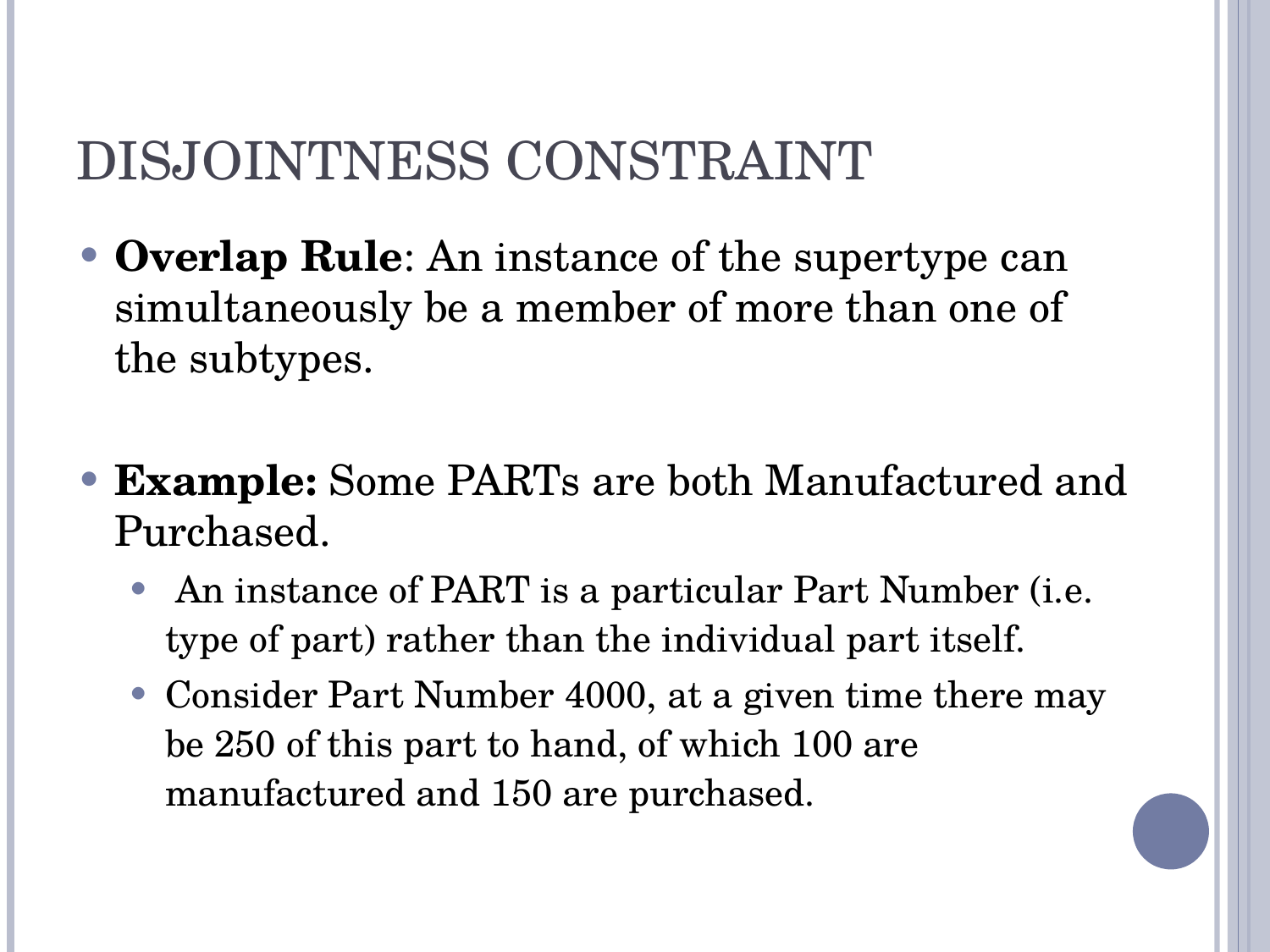

# Disjointness constraint
Overlap Rule: An instance of the supertype can simultaneously be a member of more than one of the subtypes.

Example: Some PARTs are both Manufactured and Purchased.
 An instance of PART is a particular Part Number (i.e. type of part) rather than the individual part itself.
Consider Part Number 4000, at a given time there may be 250 of this part to hand, of which 100 are manufactured and 150 are purchased.